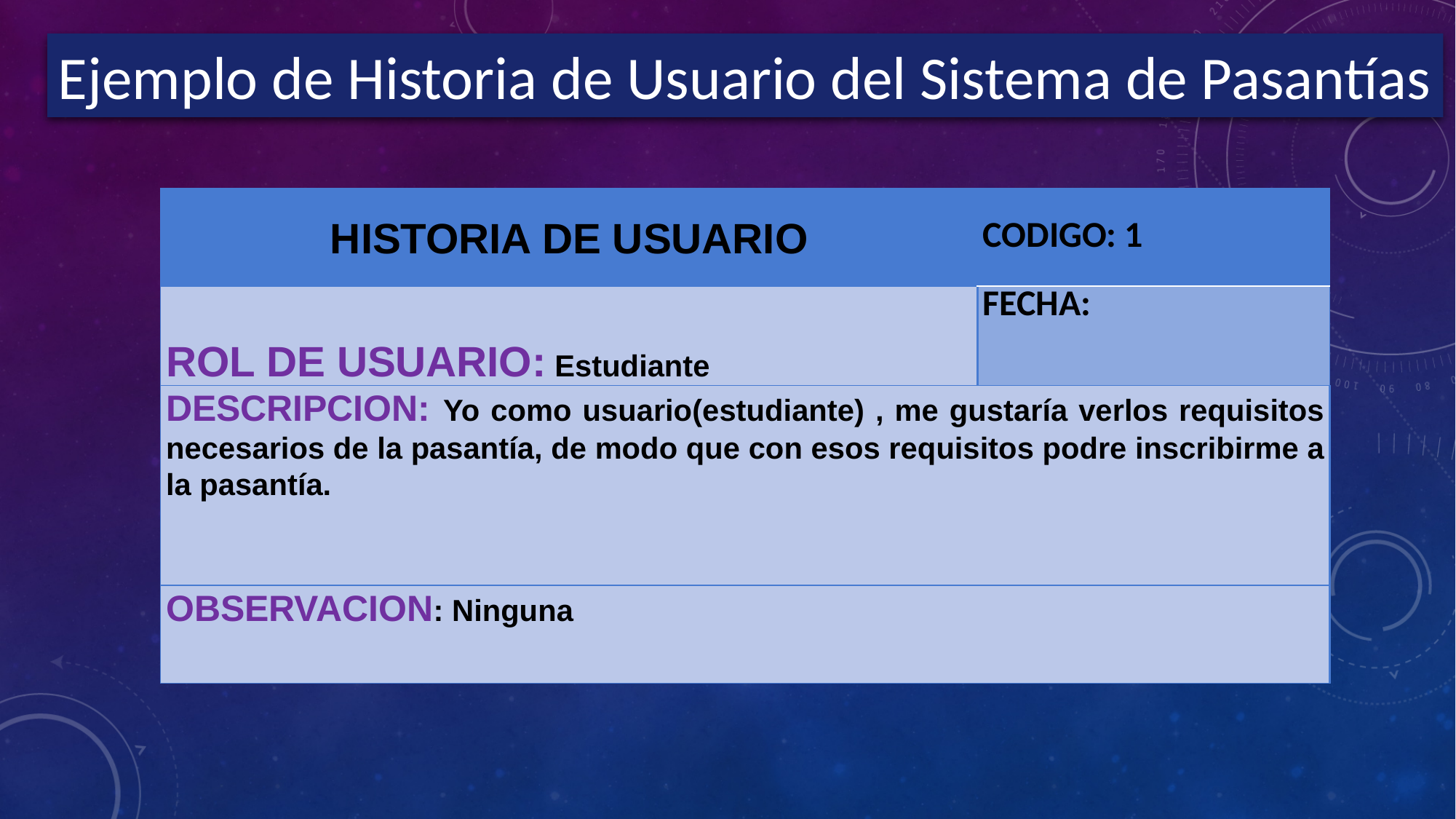

Ejemplo de Historia de Usuario del Sistema de Pasantías
| HISTORIA DE USUARIO | CODIGO: 1 |
| --- | --- |
| ROL DE USUARIO: Estudiante | FECHA: |
| DESCRIPCION: Yo como usuario(estudiante) , me gustaría verlos requisitos necesarios de la pasantía, de modo que con esos requisitos podre inscribirme a la pasantía. |  |
| OBSERVACION: Ninguna |  |